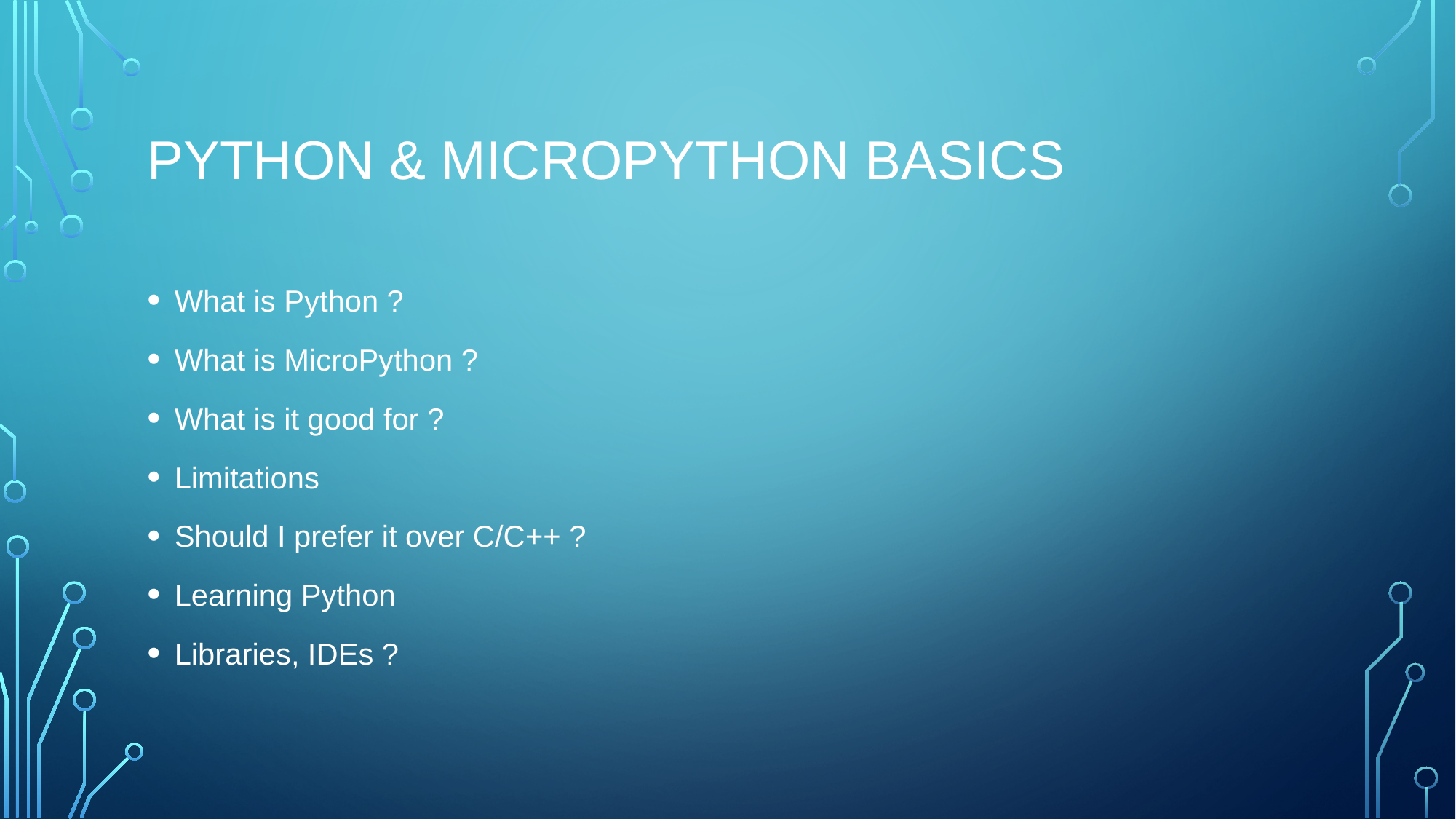

# Python & MicroPython basics
What is Python ?
What is MicroPython ?
What is it good for ?
Limitations
Should I prefer it over C/C++ ?
Learning Python
Libraries, IDEs ?